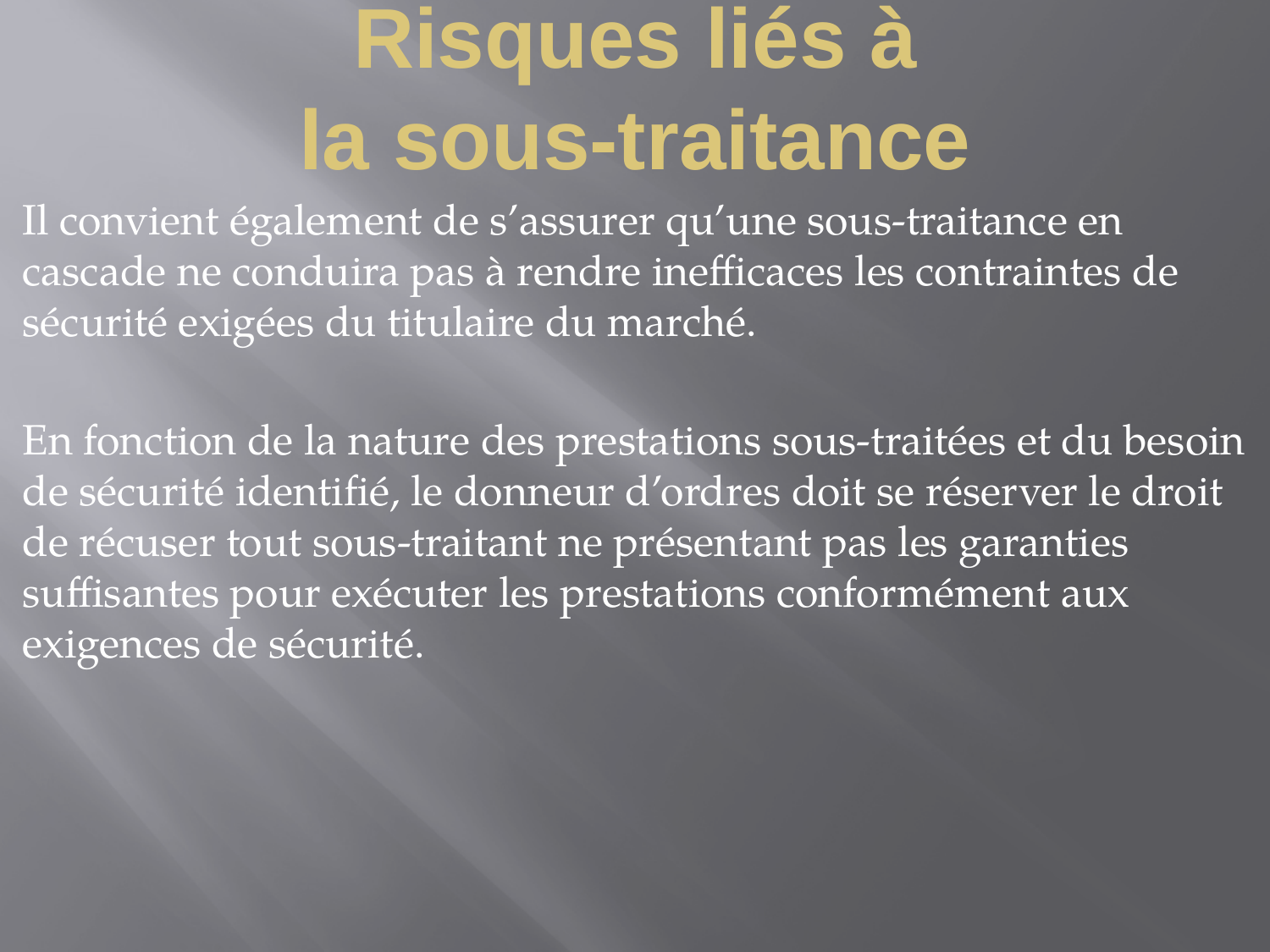

# Risques liés à la sous-traitance
Il convient également de s’assurer qu’une sous-traitance en cascade ne conduira pas à rendre inefficaces les contraintes de sécurité exigées du titulaire du marché.

En fonction de la nature des prestations sous-traitées et du besoin de sécurité identifié, le donneur d’ordres doit se réserver le droit de récuser tout sous-traitant ne présentant pas les garanties suffisantes pour exécuter les prestations conformément aux exigences de sécurité.